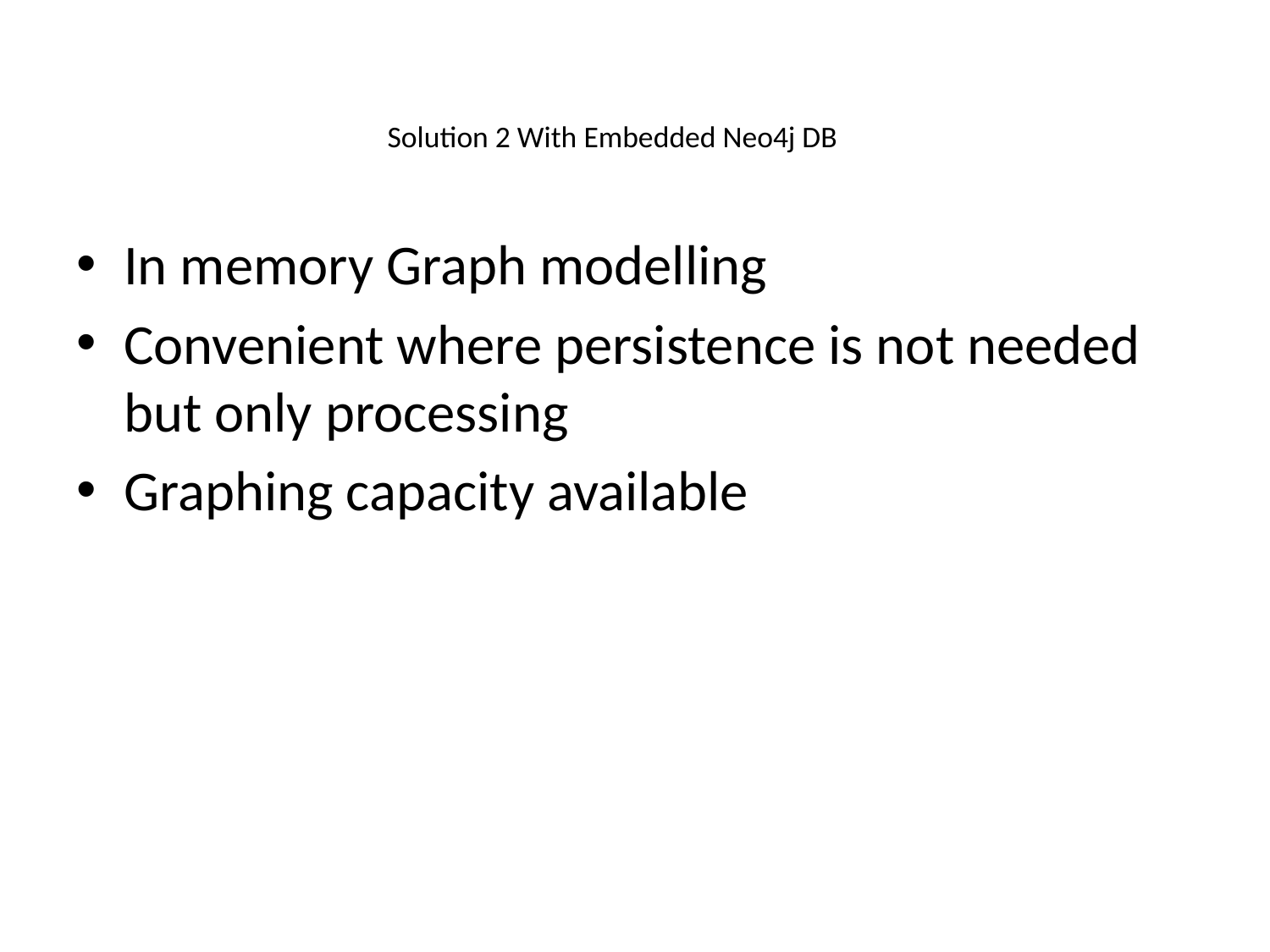

# Solution 2 With Embedded Neo4j DB
In memory Graph modelling
Convenient where persistence is not needed but only processing
Graphing capacity available